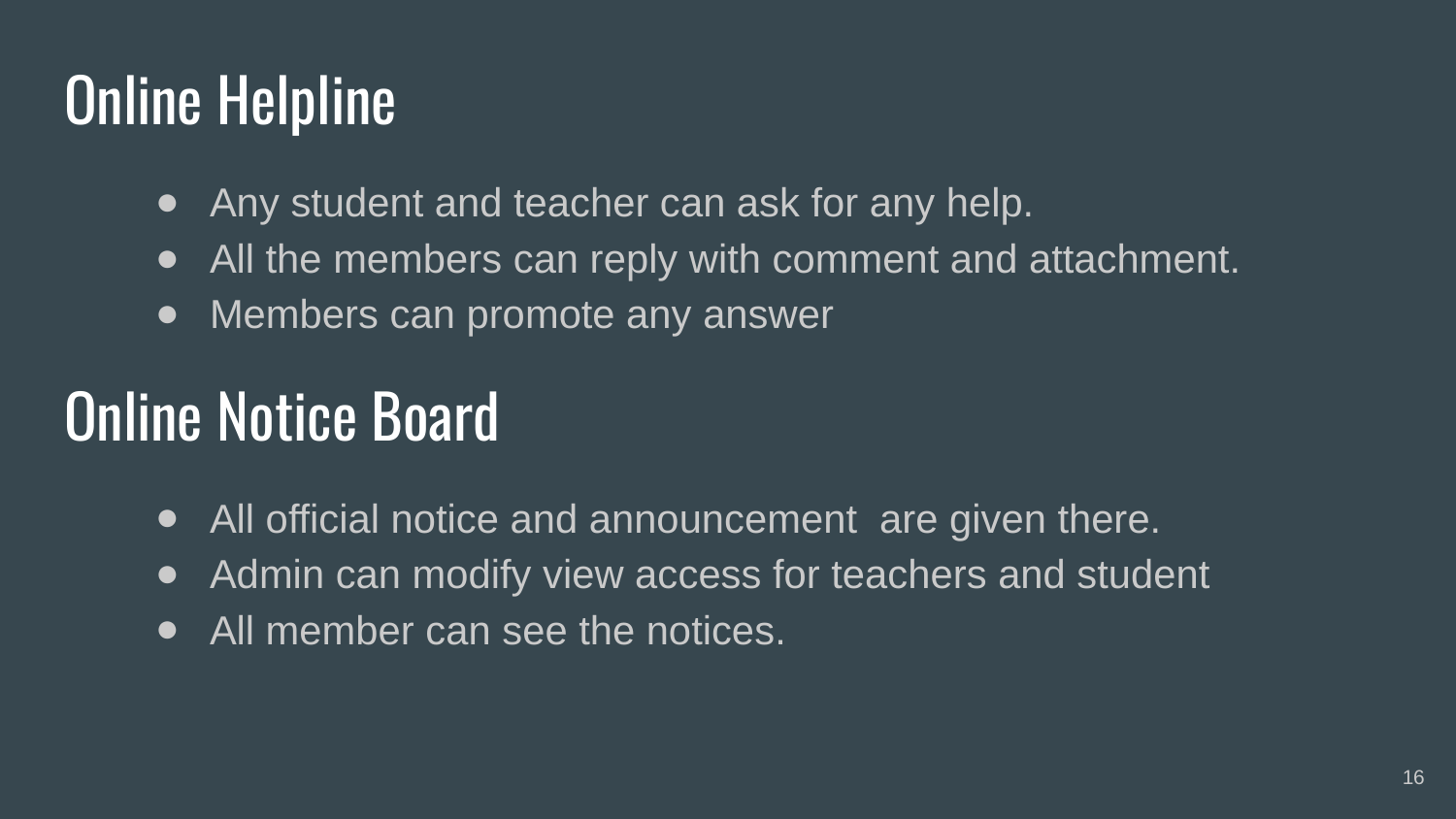

Online Helpline
Any student and teacher can ask for any help.
All the members can reply with comment and attachment.
Members can promote any answer
Online Notice Board
All official notice and announcement  are given there.
Admin can modify view access for teachers and student
All member can see the notices.

16